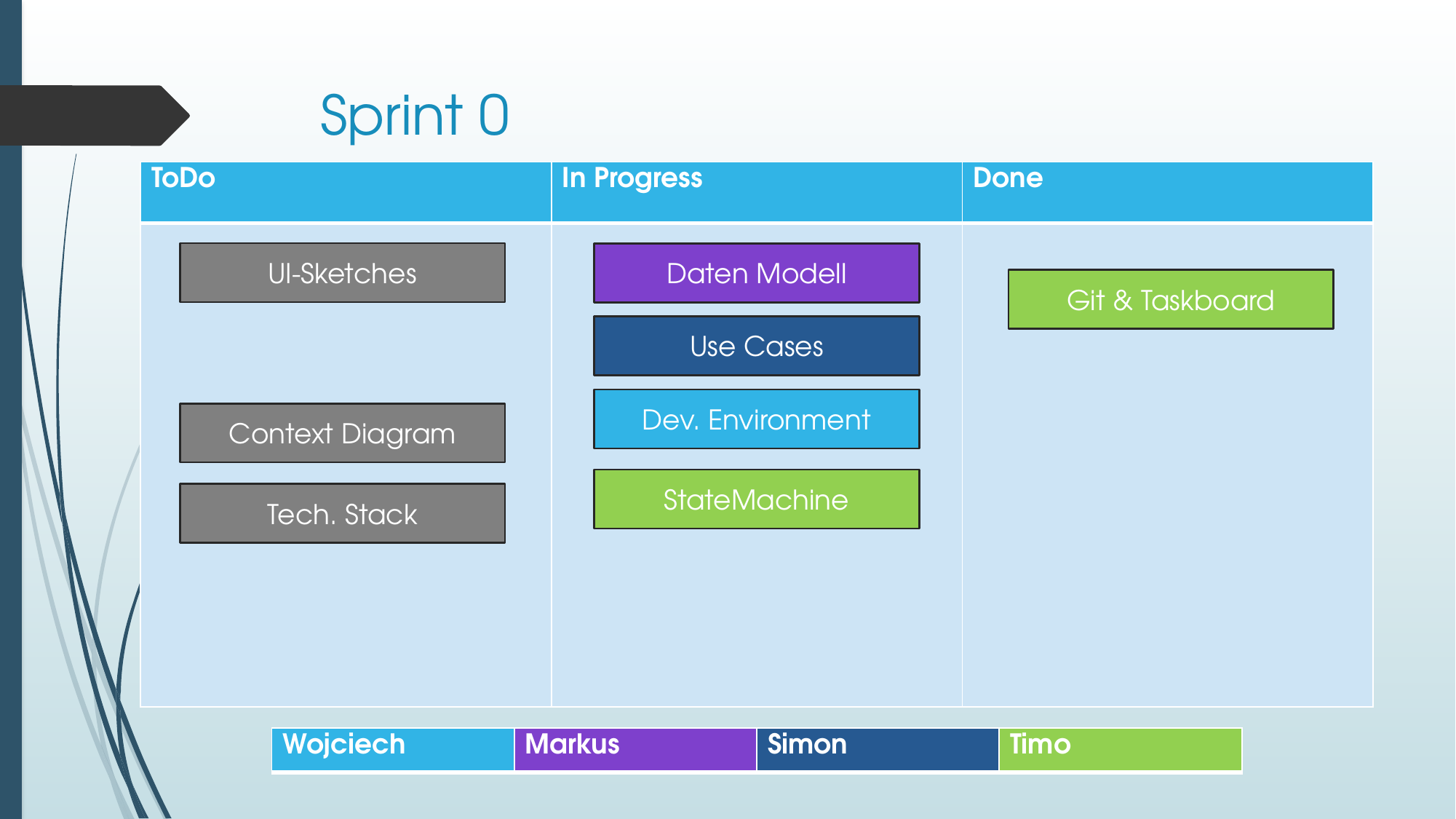

# Sprint 0
| ToDo | In Progress | Done |
| --- | --- | --- |
|  |  |  |
UI-Sketches
Daten Modell
Git & Taskboard
Use Cases
Dev. Environment
Context Diagram
StateMachine
Tech. Stack
| Wojciech | Markus | Simon | Timo |
| --- | --- | --- | --- |